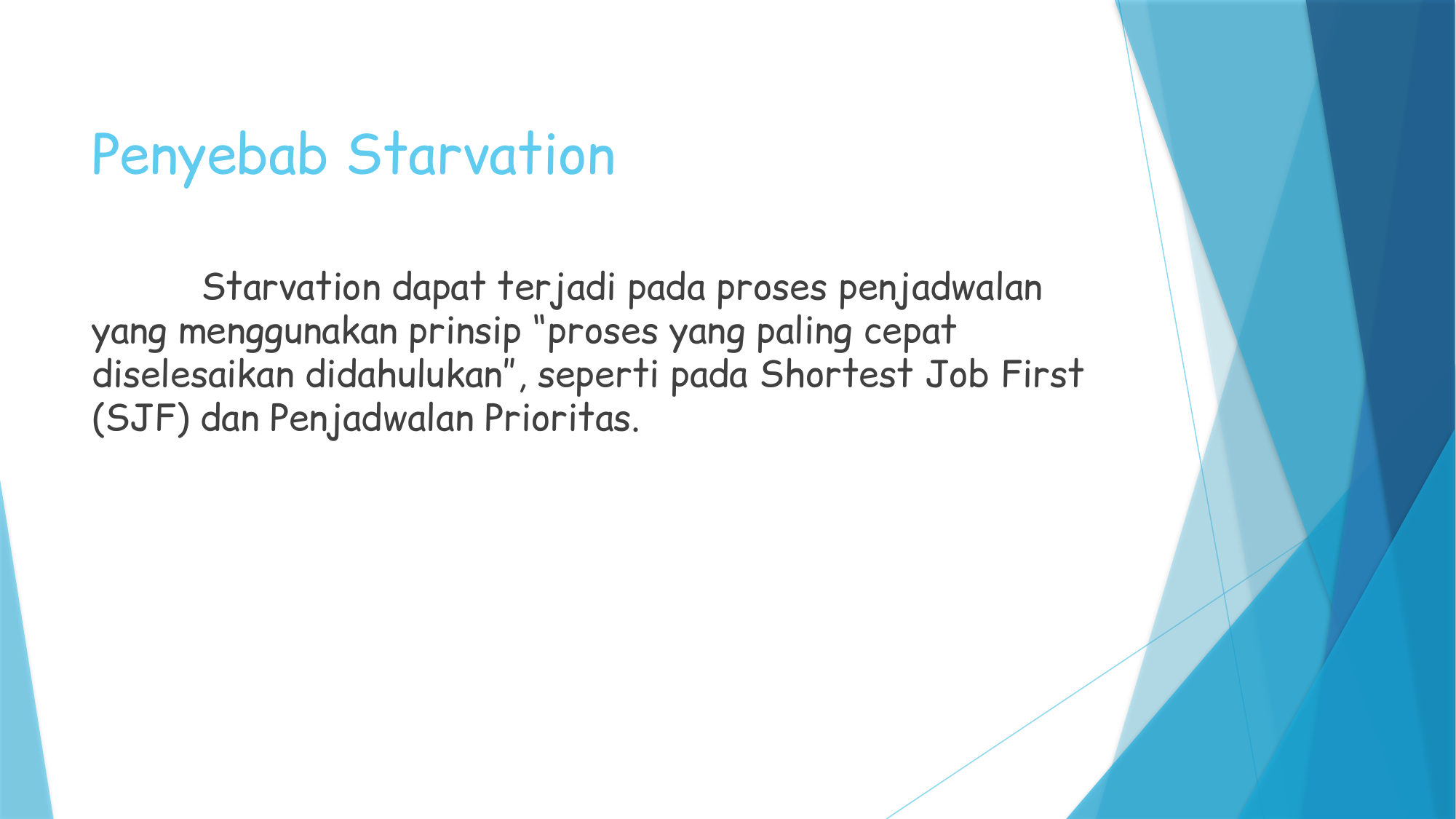

# Penyebab Starvation
	Starvation dapat terjadi pada proses penjadwalan yang menggunakan prinsip “proses yang paling cepat diselesaikan didahulukan”, seperti pada Shortest Job First (SJF) dan Penjadwalan Prioritas.